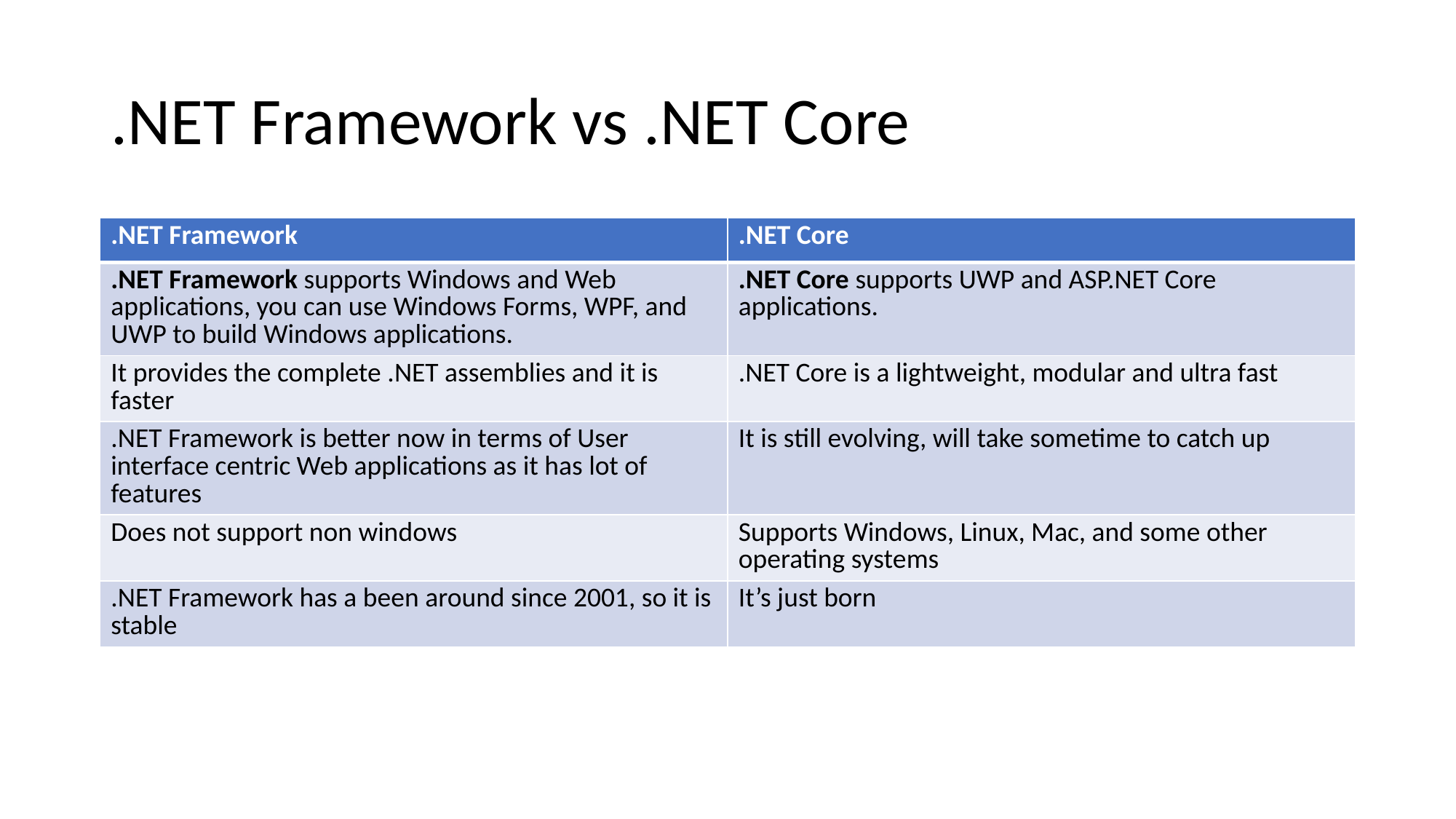

# .NET Framework vs .NET Core
| .NET Framework | .NET Core |
| --- | --- |
| .NET Framework supports Windows and Web applications, you can use Windows Forms, WPF, and UWP to build Windows applications. | .NET Core supports UWP and ASP.NET Core applications. |
| It provides the complete .NET assemblies and it is faster | .NET Core is a lightweight, modular and ultra fast |
| .NET Framework is better now in terms of User interface centric Web applications as it has lot of features | It is still evolving, will take sometime to catch up |
| Does not support non windows | Supports Windows, Linux, Mac, and some other operating systems |
| .NET Framework has a been around since 2001, so it is stable | It’s just born |